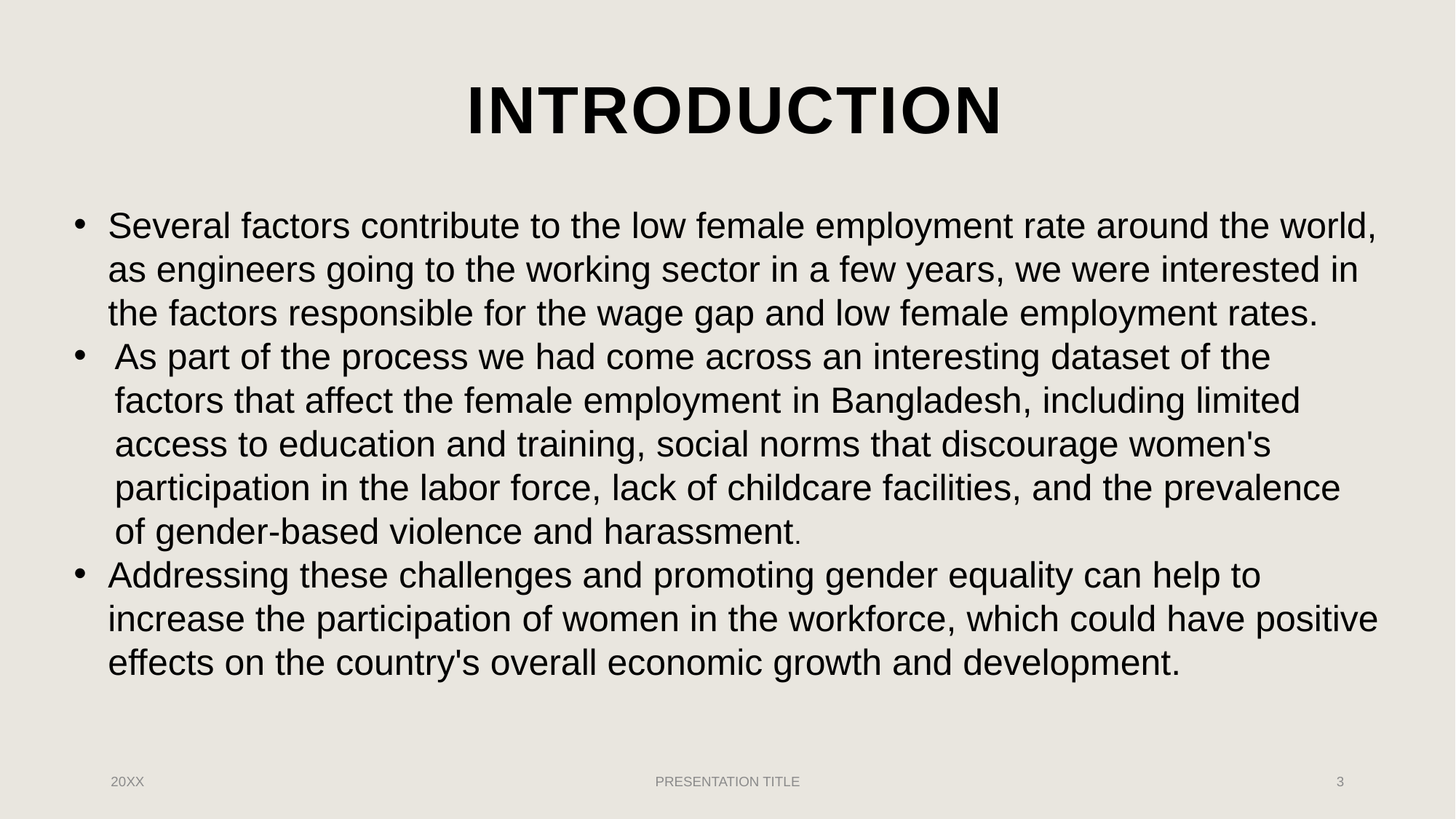

# introduction
Several factors contribute to the low female employment rate around the world, as engineers going to the working sector in a few years, we were interested in the factors responsible for the wage gap and low female employment rates.
As part of the process we had come across an interesting dataset of the factors that affect the female employment in Bangladesh, including limited access to education and training, social norms that discourage women's participation in the labor force, lack of childcare facilities, and the prevalence of gender-based violence and harassment.
Addressing these challenges and promoting gender equality can help to increase the participation of women in the workforce, which could have positive effects on the country's overall economic growth and development.

20XX
PRESENTATION TITLE
3